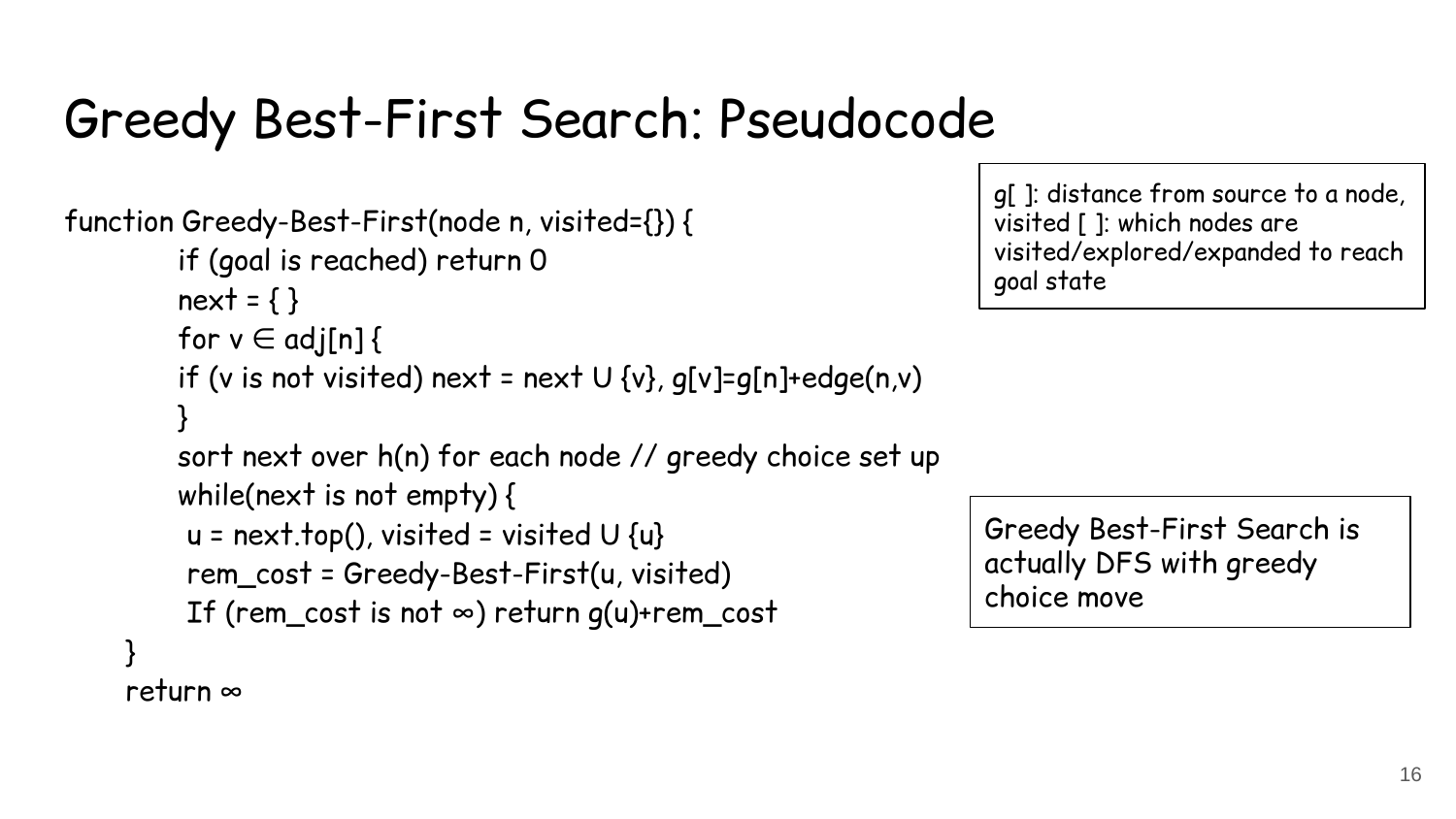

# Greedy Best-First Search: Pseudocode
g[ ]: distance from source to a node,
visited [ ]: which nodes are visited/explored/expanded to reach goal state
function Greedy-Best-First(node n, visited={}) {
	if (goal is reached) return 0
	next = { }
	for v ∈ adj[n] {
		if (v is not visited) next = next U {v}, g[v]=g[n]+edge(n,v)
	}
	sort next over h(n) for each node // greedy choice set up
	while(next is not empty) {
u = next.top(), visited = visited U {u}
rem_cost = Greedy-Best-First(u, visited)
If (rem_cost is not ∞) return g(u)+rem_cost
}
return ∞
Greedy Best-First Search is actually DFS with greedy choice move
16